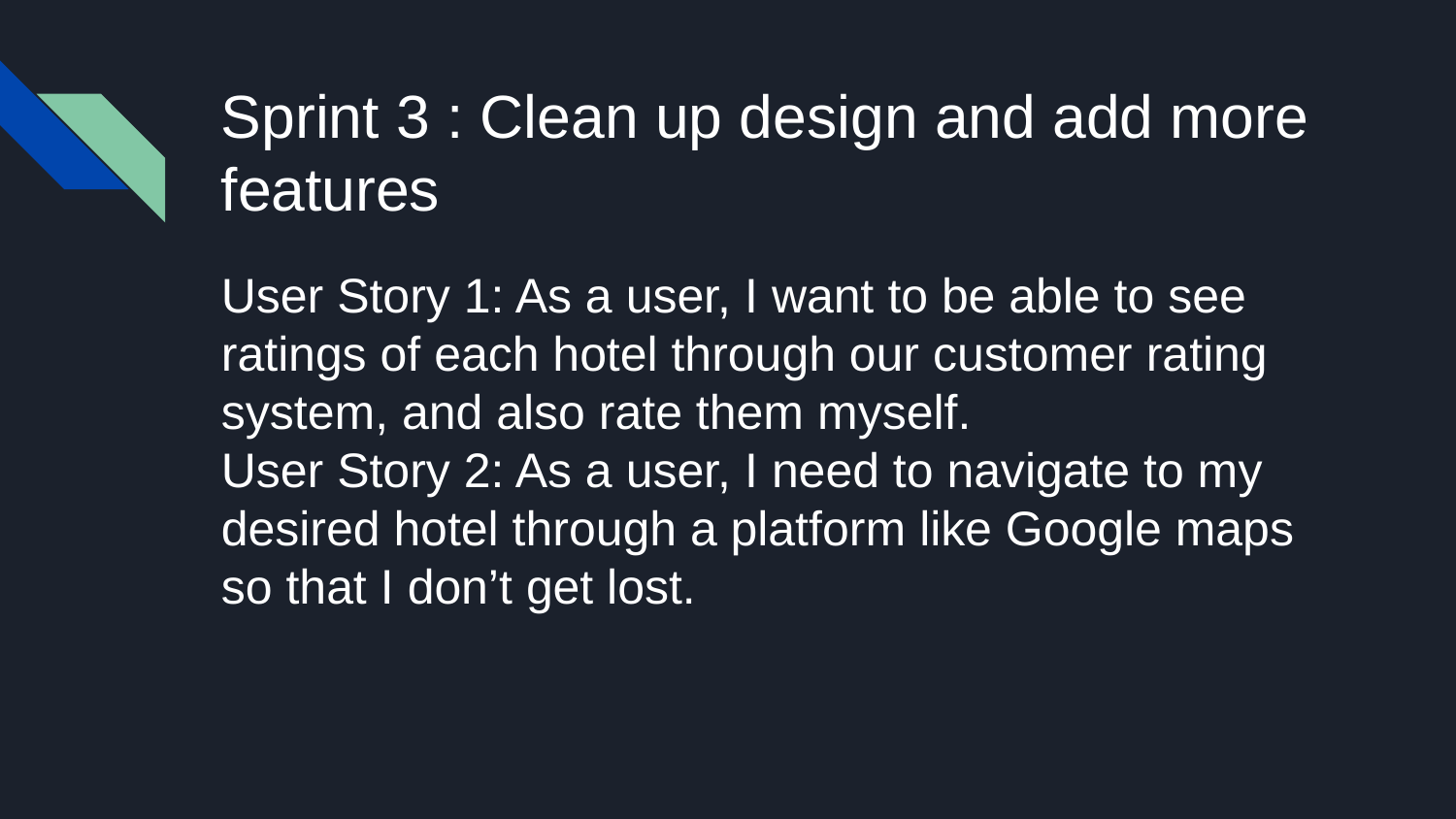

# Sprint 3 : Clean up design and add more features
User Story 1: As a user, I want to be able to see ratings of each hotel through our customer rating system, and also rate them myself.
User Story 2: As a user, I need to navigate to my desired hotel through a platform like Google maps so that I don’t get lost.